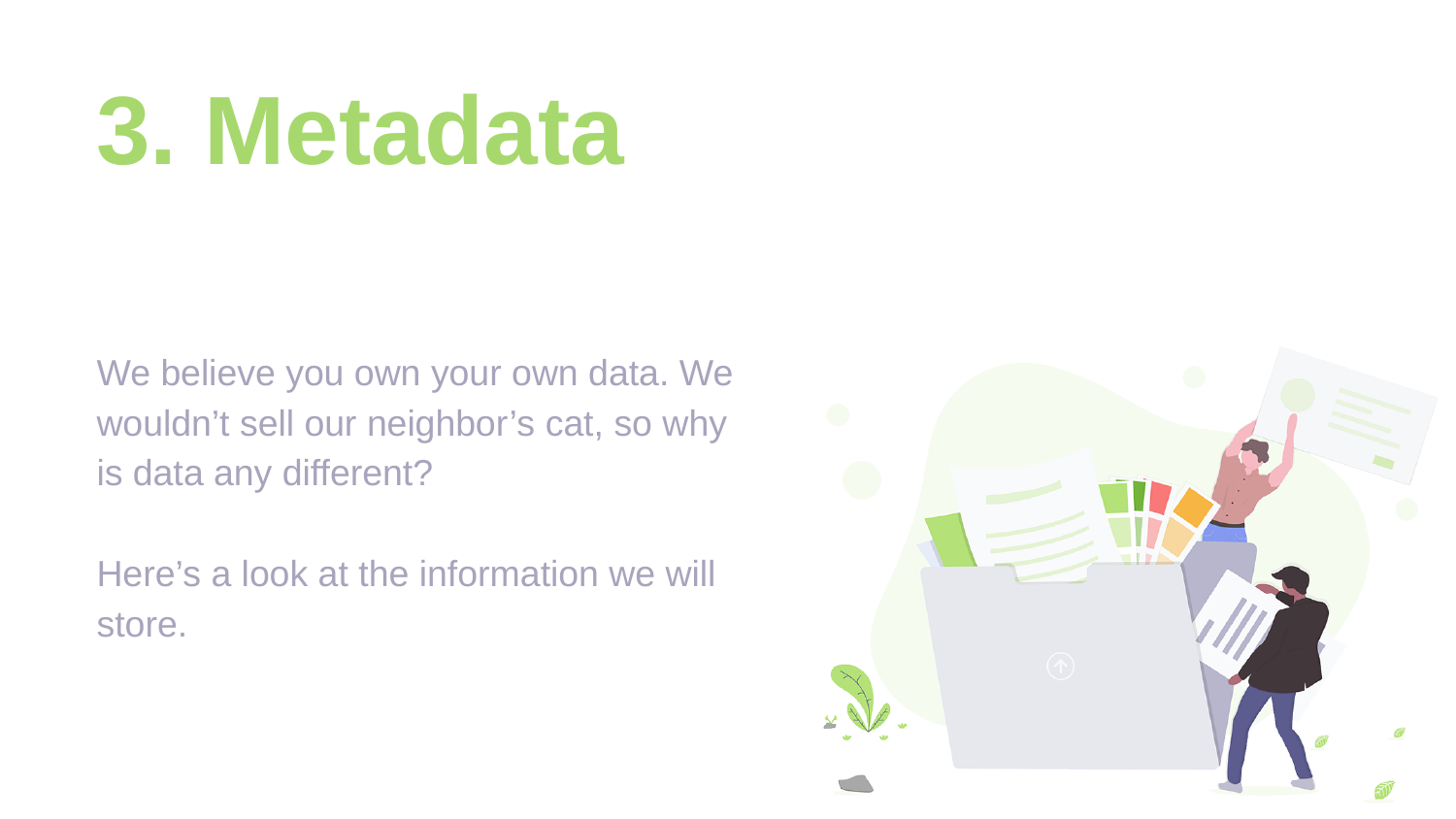

# 3. Metadata
We believe you own your own data. We wouldn’t sell our neighbor’s cat, so why is data any different?

Here’s a look at the information we will store.